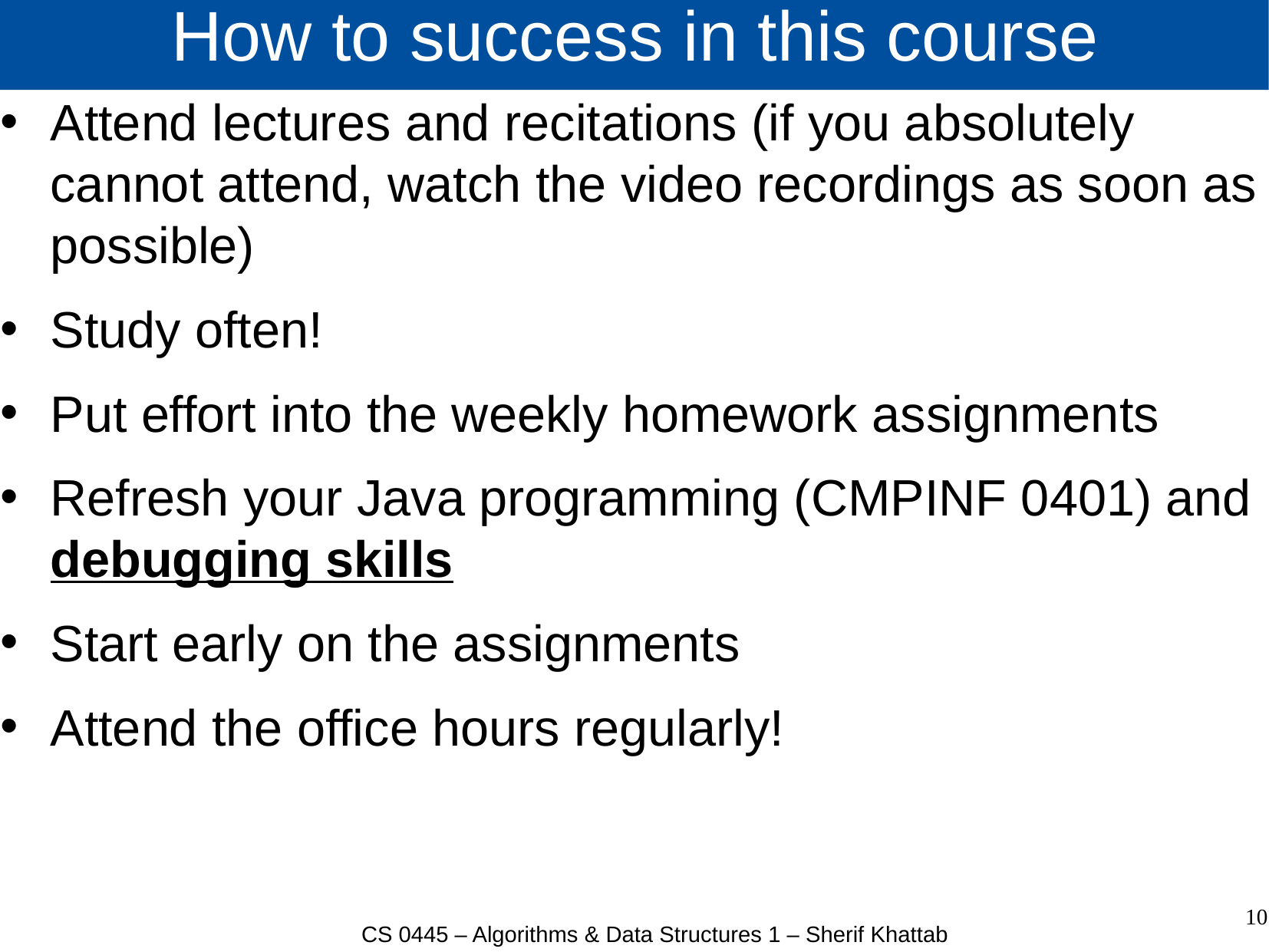

# How to success in this course
Attend lectures and recitations (if you absolutely cannot attend, watch the video recordings as soon as possible)
Study often!
Put effort into the weekly homework assignments
Refresh your Java programming (CMPINF 0401) and debugging skills
Start early on the assignments
Attend the office hours regularly!
10
CS 0445 – Algorithms & Data Structures 1 – Sherif Khattab